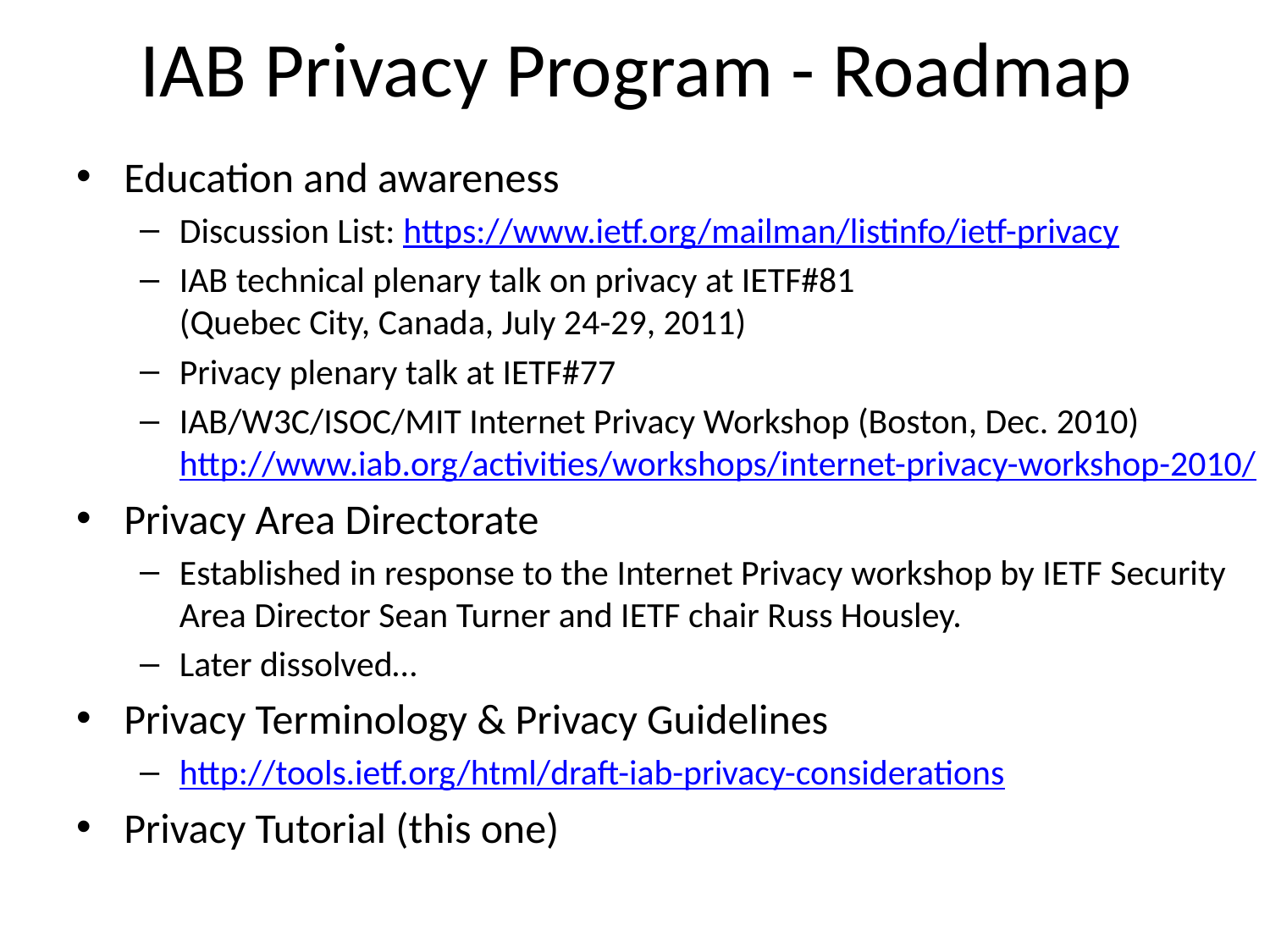

# IAB Privacy Program - Roadmap
Education and awareness
Discussion List: https://www.ietf.org/mailman/listinfo/ietf-privacy
IAB technical plenary talk on privacy at IETF#81
(Quebec City, Canada, July 24-29, 2011)
Privacy plenary talk at IETF#77
IAB/W3C/ISOC/MIT Internet Privacy Workshop (Boston, Dec. 2010)
http://www.iab.org/activities/workshops/internet-privacy-workshop-2010/
Privacy Area Directorate
Established in response to the Internet Privacy workshop by IETF Security Area Director Sean Turner and IETF chair Russ Housley.
Later dissolved…
Privacy Terminology & Privacy Guidelines
http://tools.ietf.org/html/draft-iab-privacy-considerations
Privacy Tutorial (this one)